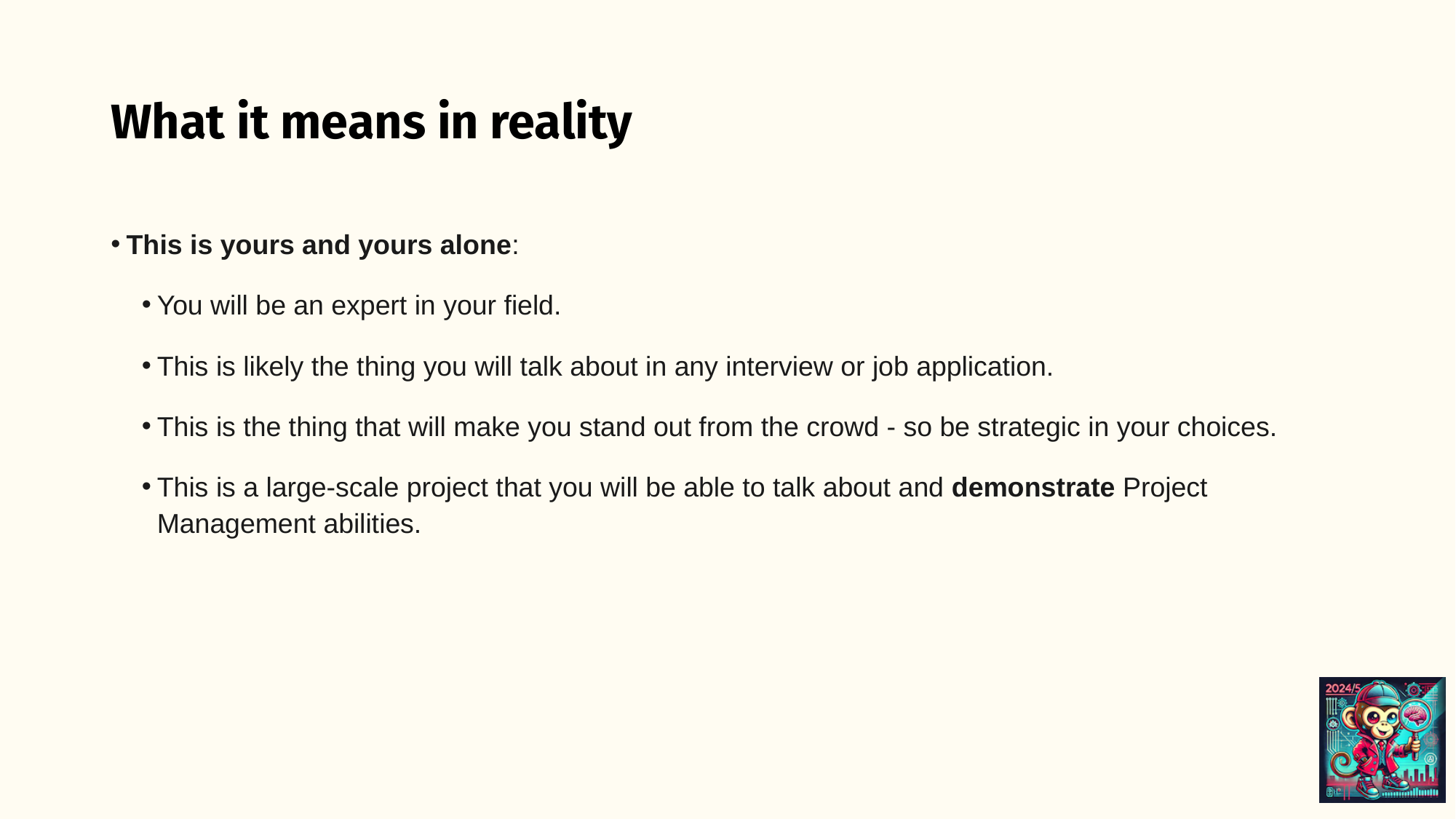

# What it means in reality
This is yours and yours alone:
You will be an expert in your field.
This is likely the thing you will talk about in any interview or job application.
This is the thing that will make you stand out from the crowd - so be strategic in your choices.
This is a large-scale project that you will be able to talk about and demonstrate Project Management abilities.